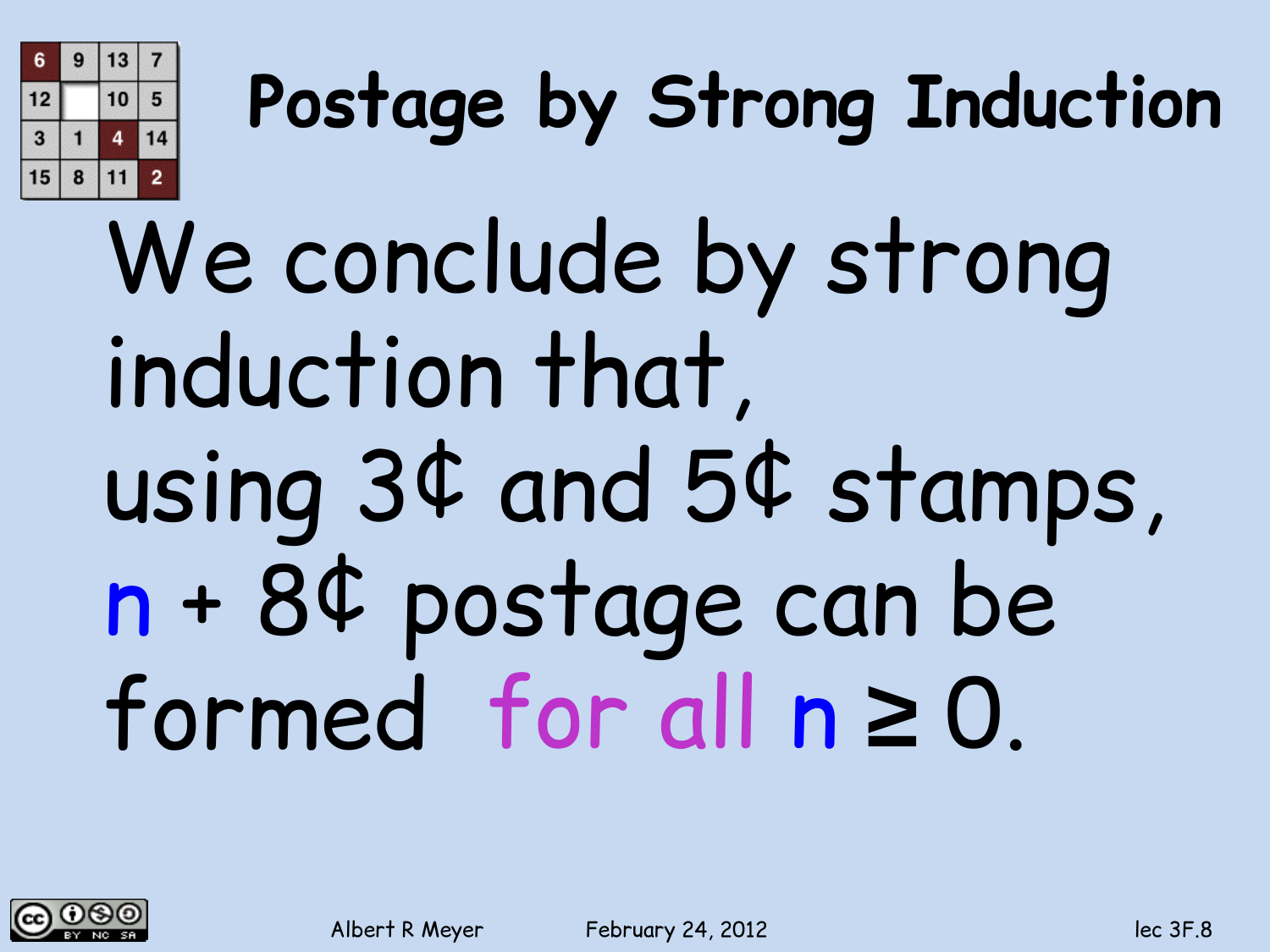

# Postage by Strong Induction
We conclude by strong
induction that,
using 3¢ and 5¢ stamps,
n + 8¢ postage can be
formed
for all n ≥ 0.